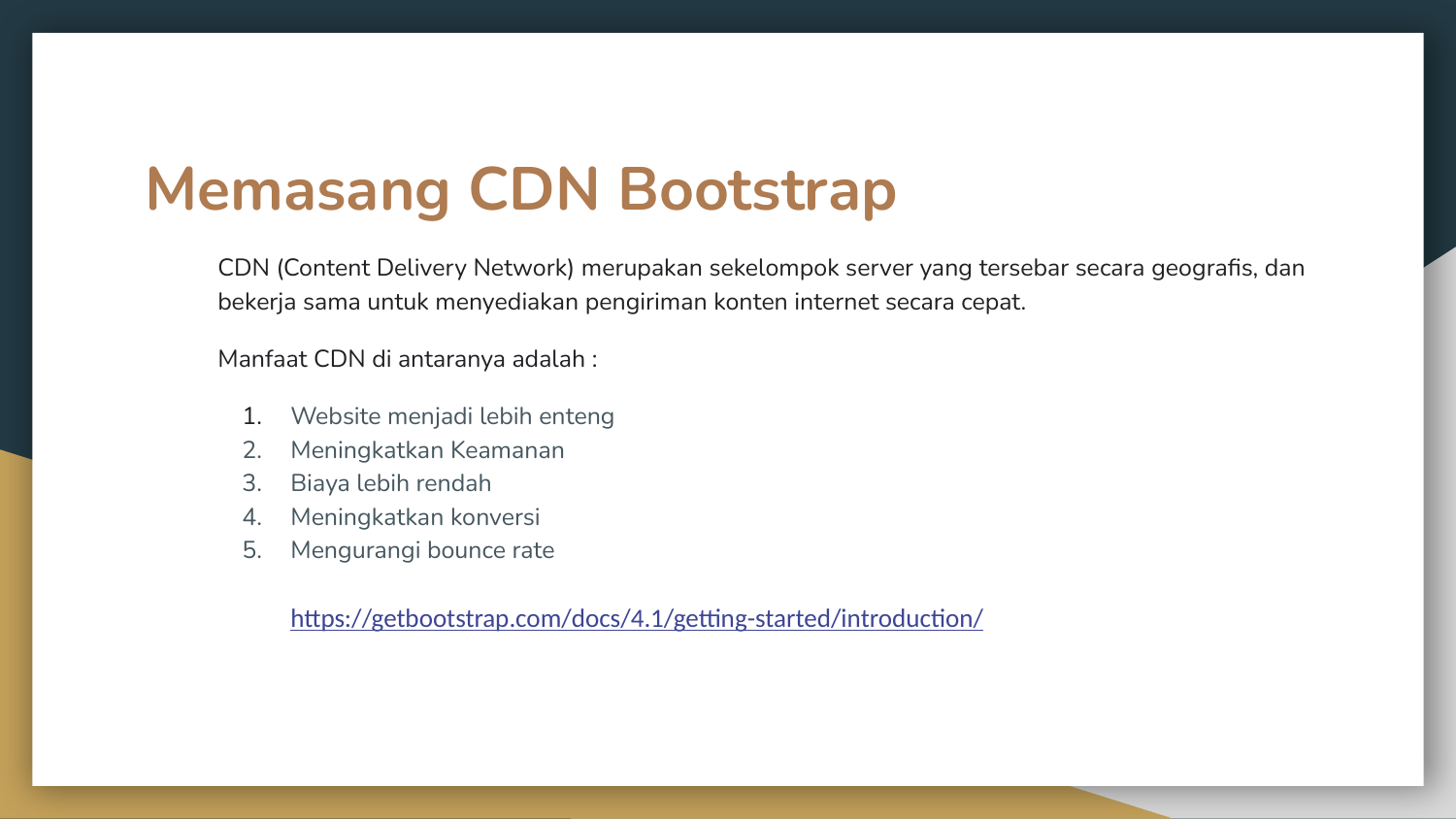

# Memasang CDN Bootstrap
CDN (Content Delivery Network) merupakan sekelompok server yang tersebar secara geografis, dan bekerja sama untuk menyediakan pengiriman konten internet secara cepat.
Manfaat CDN di antaranya adalah :
Website menjadi lebih enteng
Meningkatkan Keamanan
Biaya lebih rendah
Meningkatkan konversi
Mengurangi bounce rate

https://getbootstrap.com/docs/4.1/getting-started/introduction/